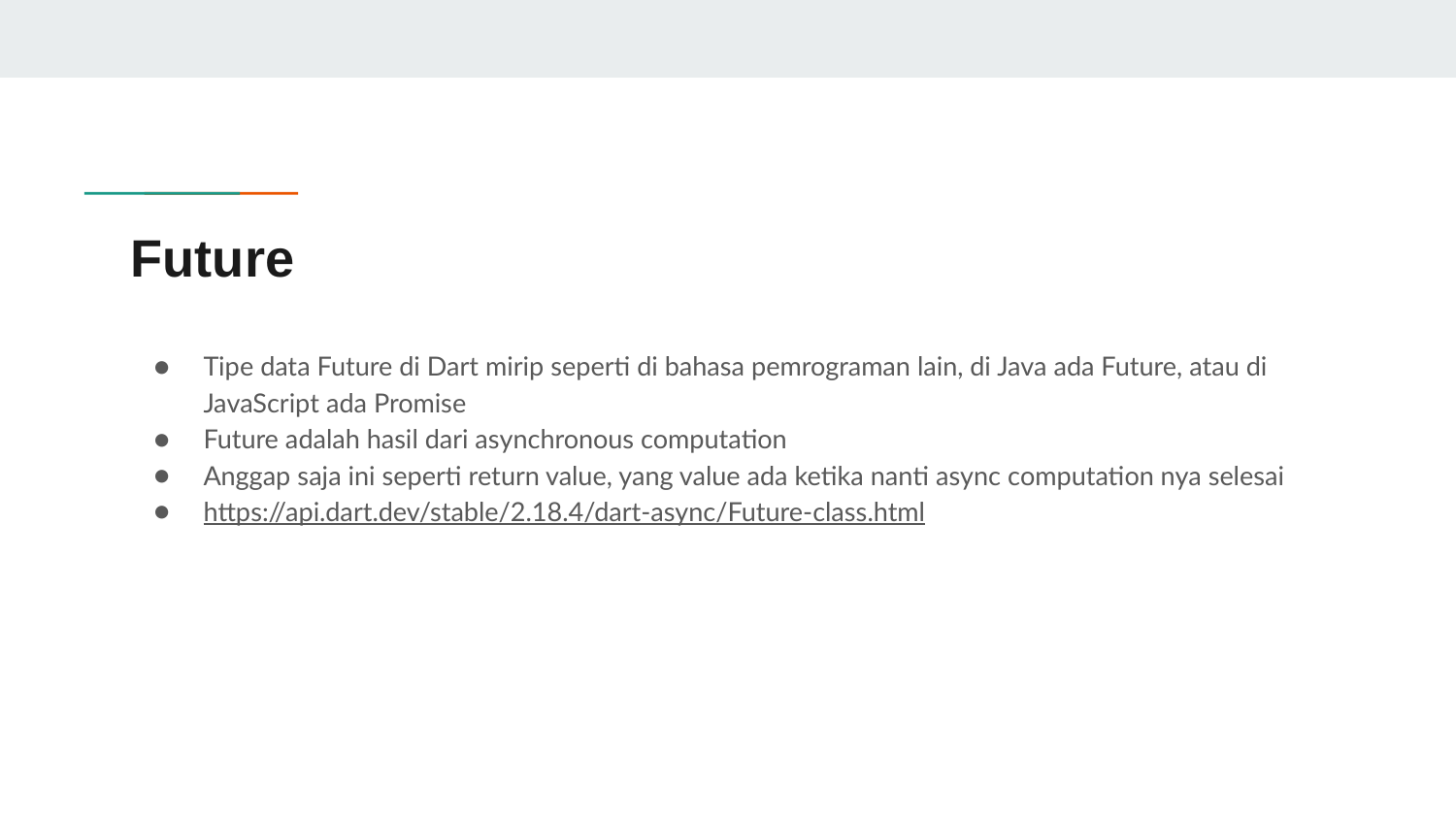

# Future
Tipe data Future di Dart mirip seperti di bahasa pemrograman lain, di Java ada Future, atau di JavaScript ada Promise
Future adalah hasil dari asynchronous computation
Anggap saja ini seperti return value, yang value ada ketika nanti async computation nya selesai
https://api.dart.dev/stable/2.18.4/dart-async/Future-class.html